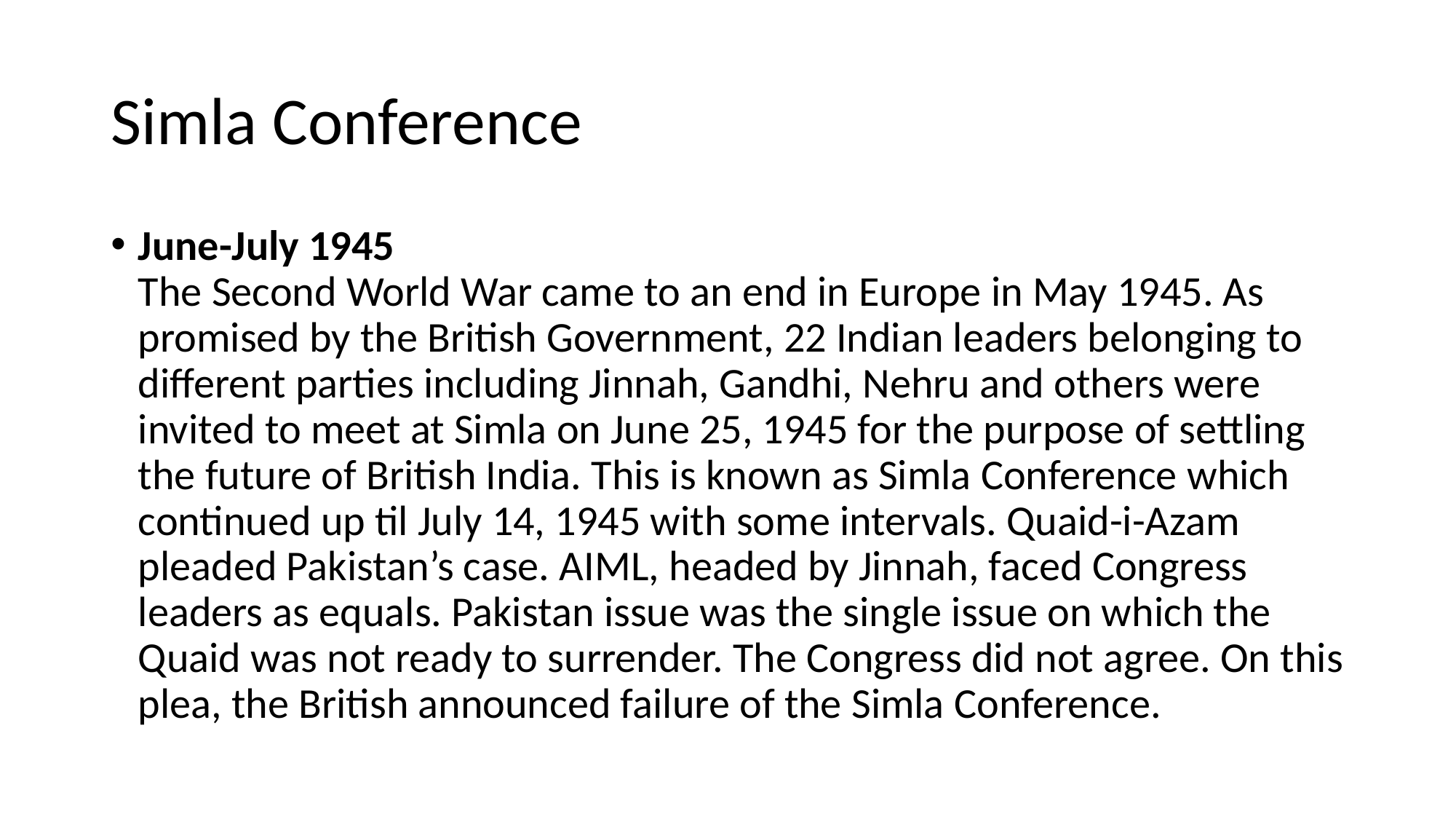

# Simla Conference
June-July 1945
The Second World War came to an end in Europe in May 1945. As promised by the British Government, 22 Indian leaders belonging to different parties including Jinnah, Gandhi, Nehru and others were invited to meet at Simla on June 25, 1945 for the purpose of settling the future of British India. This is known as Simla Conference which continued up til July 14, 1945 with some intervals. Quaid-i-Azam pleaded Pakistan’s case. AIML, headed by Jinnah, faced Congress leaders as equals. Pakistan issue was the single issue on which the Quaid was not ready to surrender. The Congress did not agree. On this plea, the British announced failure of the Simla Conference.